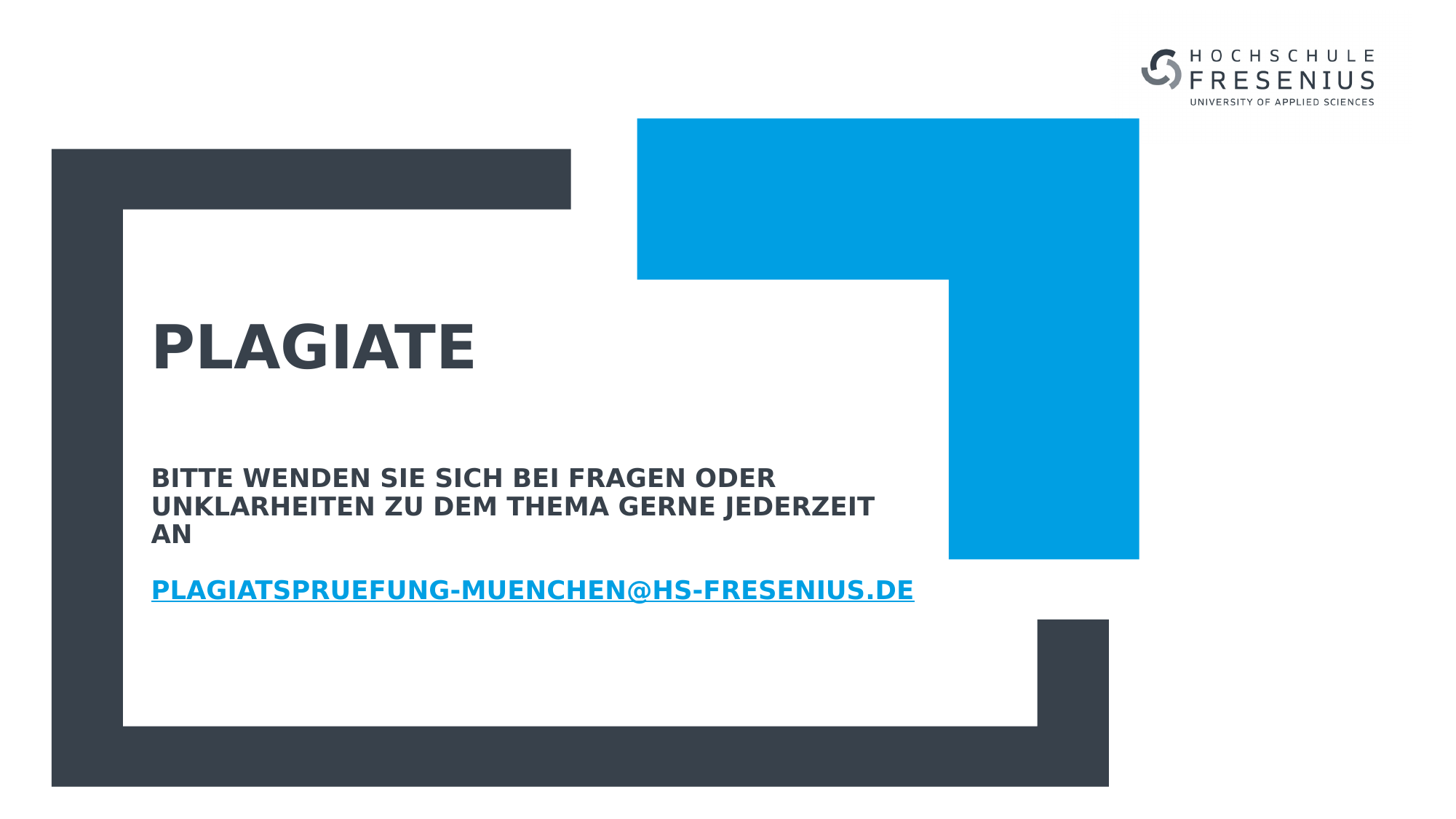

Plagiate
Bitte wenden Sie sich Bei Fragen oder Unklarheiten zu dem Thema gerne jederzeit an
plagiatspruefung-muenchen@hs-fresenius.de